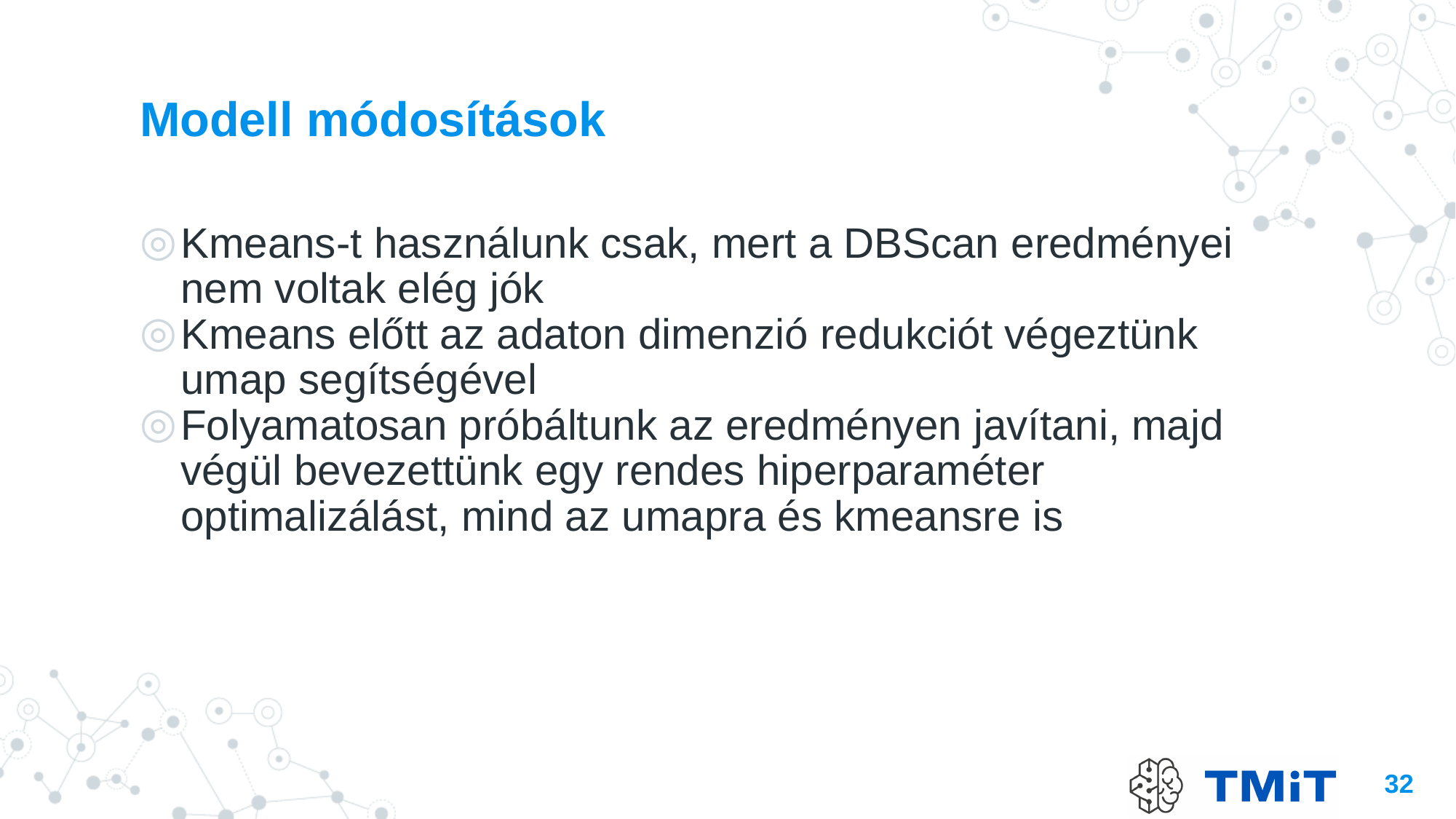

# Modell módosítások

Kmeans-t használunk csak, mert a DBScan eredményei nem voltak elég jók
Kmeans előtt az adaton dimenzió redukciót végeztünk umap segítségével
Folyamatosan próbáltunk az eredményen javítani, majd végül bevezettünk egy rendes hiperparaméter optimalizálást, mind az umapra és kmeansre is

32